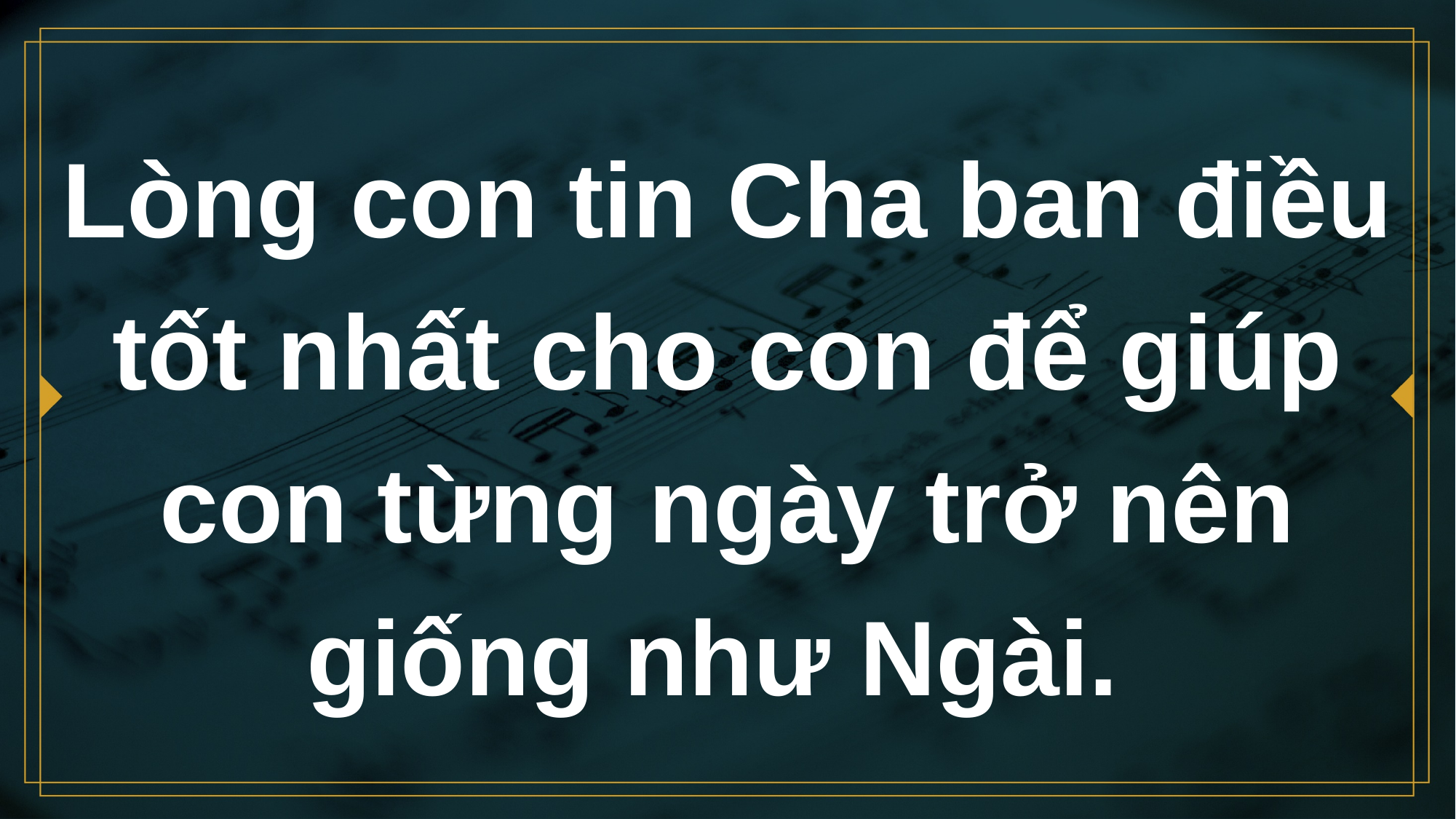

# Lòng con tin Cha ban điều tốt nhất cho con để giúp con từng ngày trở nên giống như Ngài.